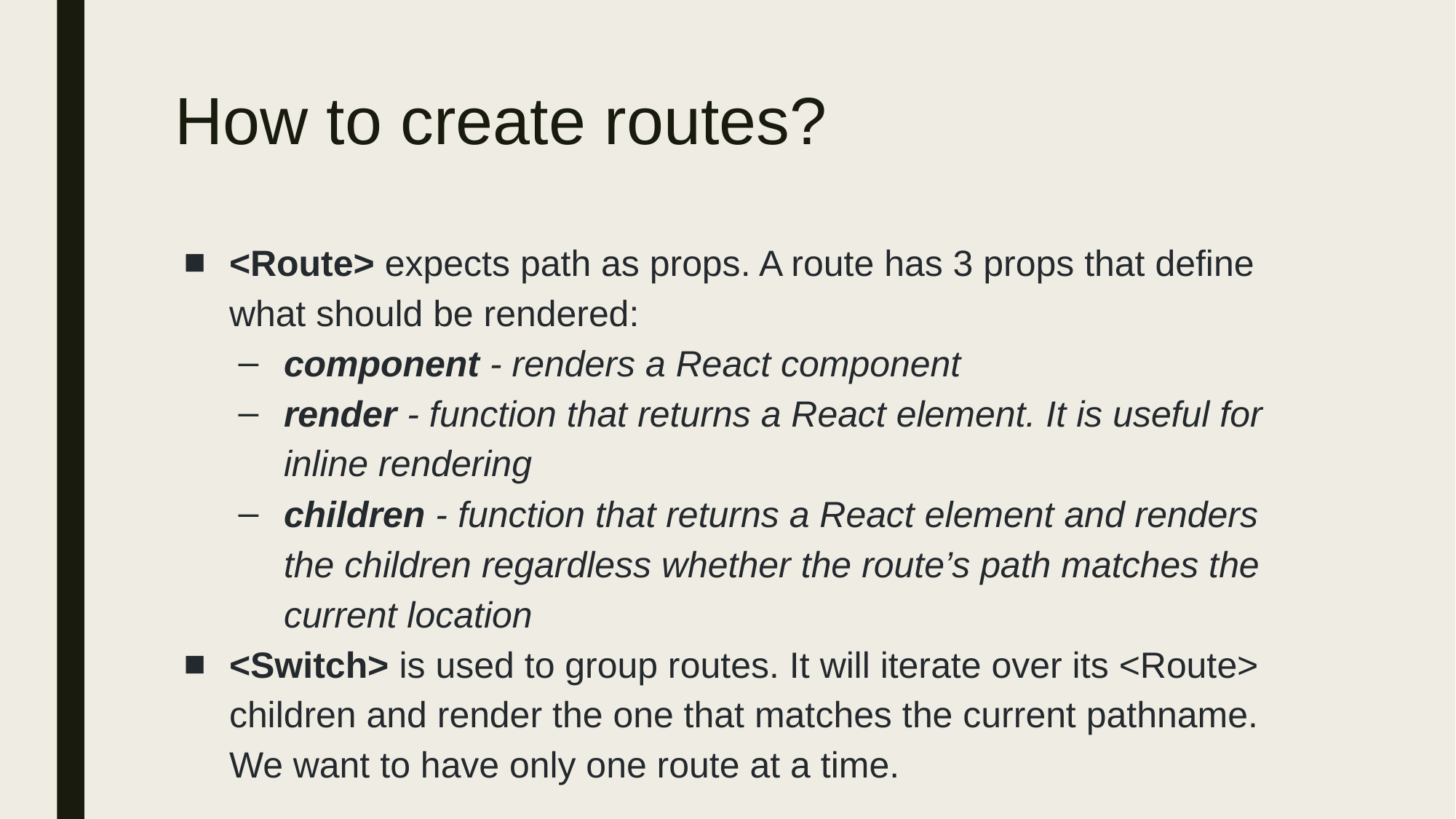

# How to create routes?
<Route> expects path as props. A route has 3 props that define what should be rendered:
component - renders a React component
render - function that returns a React element. It is useful for inline rendering
children - function that returns a React element and renders the children regardless whether the route’s path matches the current location
<Switch> is used to group routes. It will iterate over its <Route> children and render the one that matches the current pathname. We want to have only one route at a time.